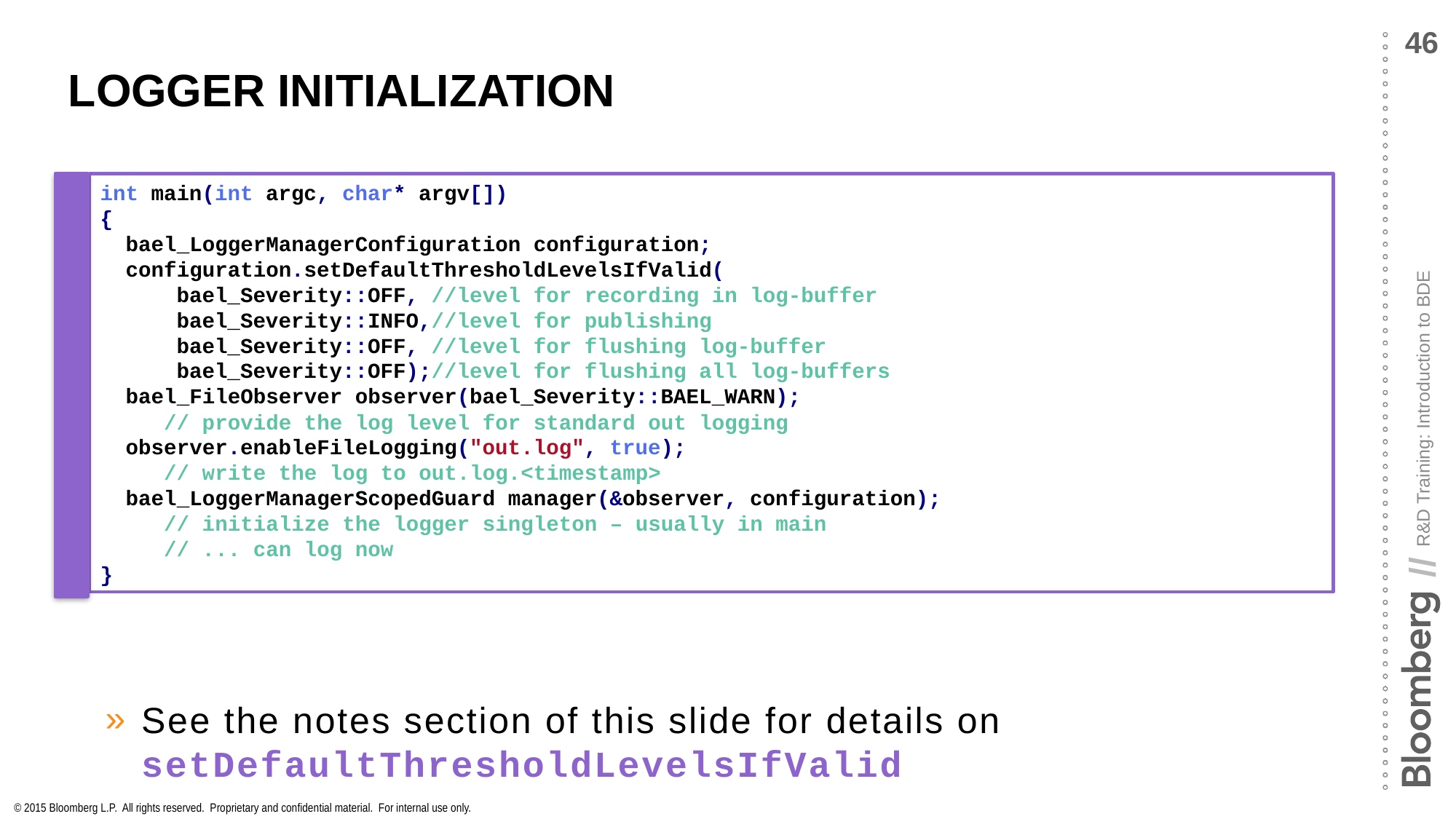

# Logger Initialization

See the notes section of this slide for details on setDefaultThresholdLevelsIfValid

int main(int argc, char* argv[])
{
  bael_LoggerManagerConfiguration configuration;
  configuration.setDefaultThresholdLevelsIfValid(
      bael_Severity::OFF, //level for recording in log-buffer
      bael_Severity::INFO,//level for publishing
      bael_Severity::OFF, //level for flushing log-buffer
      bael_Severity::OFF);//level for flushing all log-buffers
  bael_FileObserver observer(bael_Severity::BAEL_WARN);
     // provide the log level for standard out logging
  observer.enableFileLogging("out.log", true);
     // write the log to out.log.<timestamp>
  bael_LoggerManagerScopedGuard manager(&observer, configuration);
     // initialize the logger singleton – usually in main
     // ... can log now
}